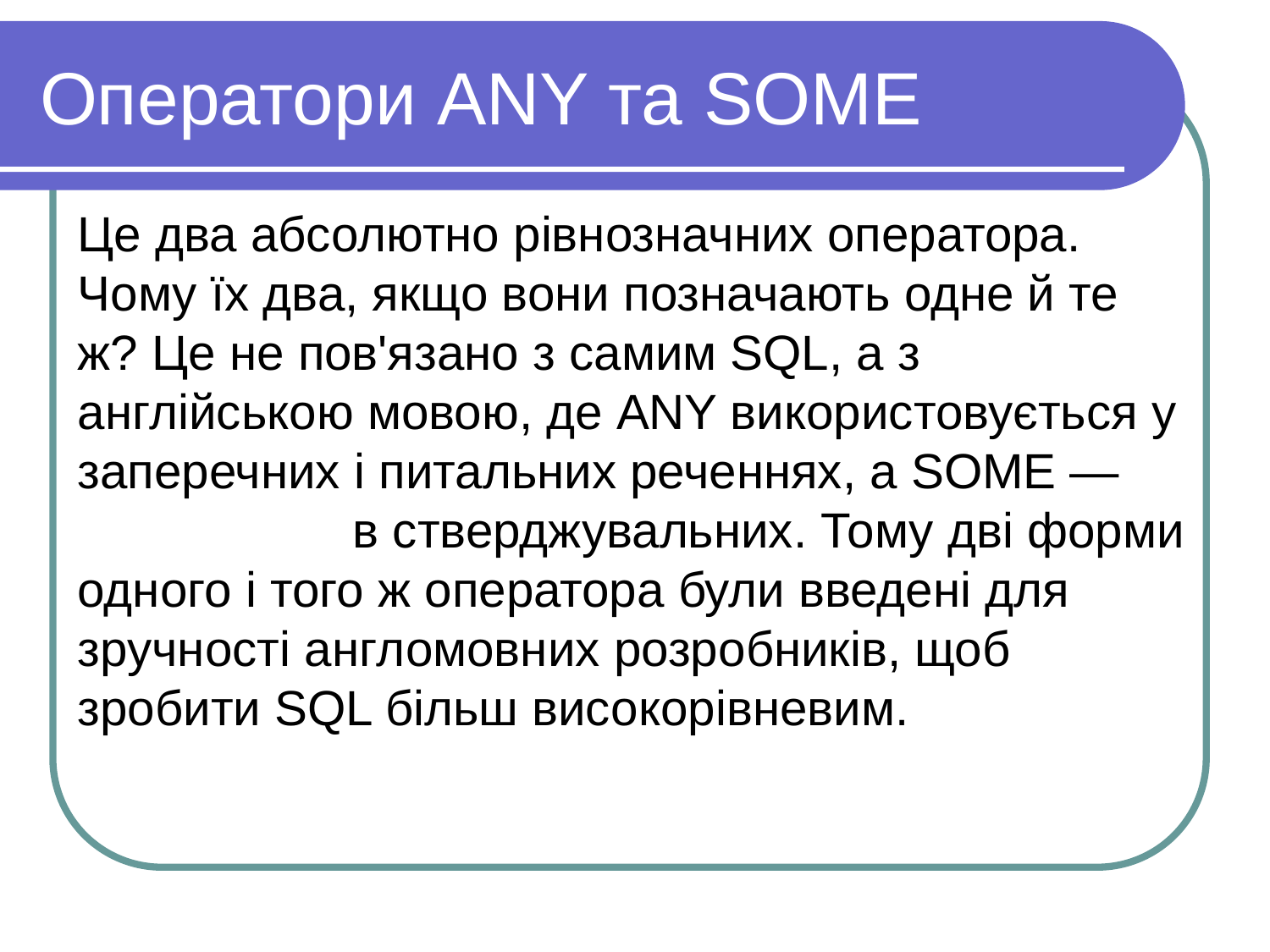

Оператори ANY та SOME
Це два абсолютно рівнозначних оператора. Чому їх два, якщо вони позначають одне й те ж? Це не пов'язано з самим SQL, а з англійською мовою, де ANY використовується у заперечних і питальних реченнях, а SOME —                          в стверджувальних. Тому дві форми одного і того ж оператора були введені для зручності англомовних розробників, щоб зробити SQL більш високорівневим.